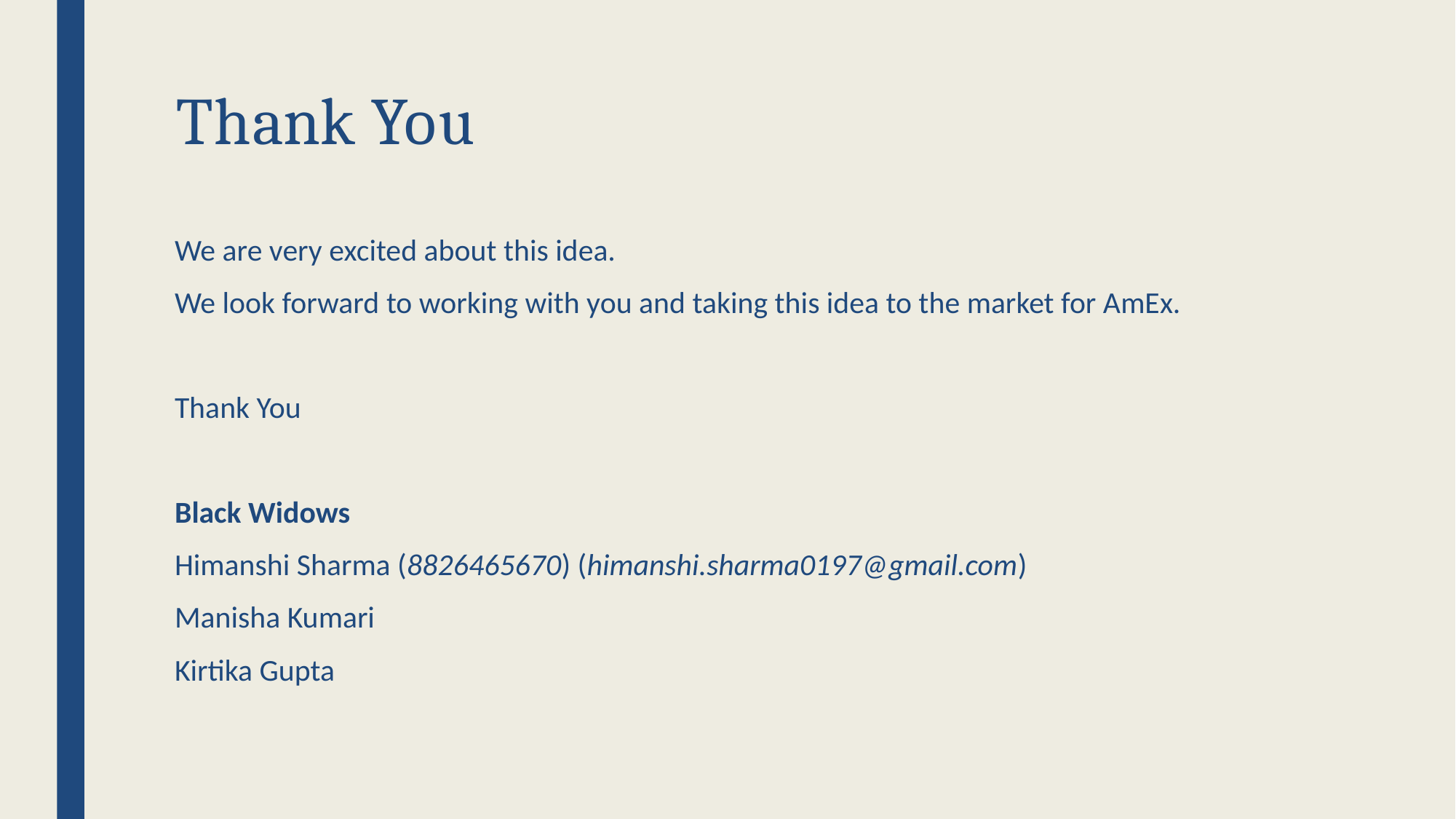

# Thank You
We are very excited about this idea.
We look forward to working with you and taking this idea to the market for AmEx.

Thank You

Black Widows
Himanshi Sharma (8826465670) (himanshi.sharma0197@gmail.com)
Manisha Kumari
Kirtika Gupta